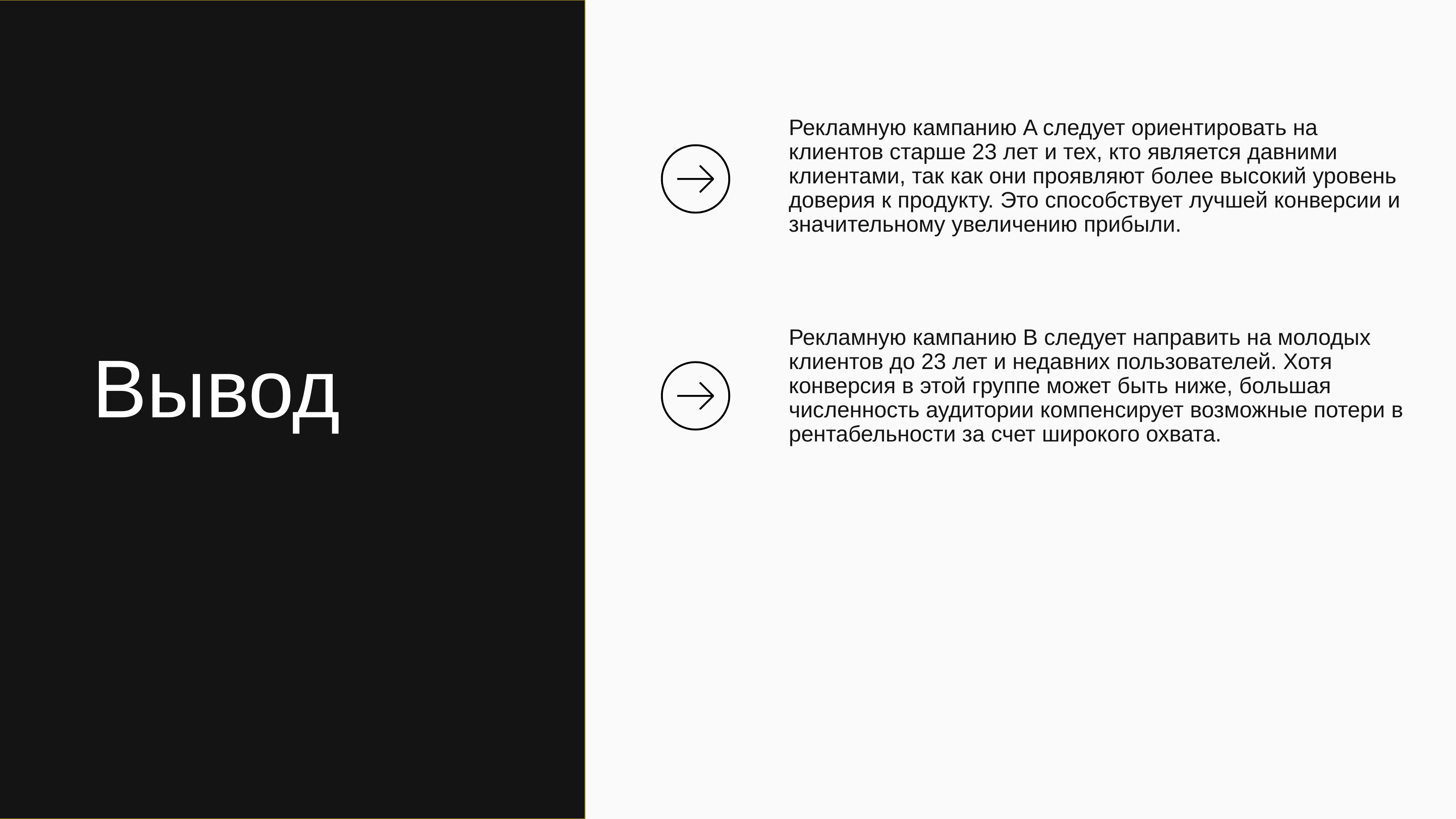

Рекламную кампанию A следует ориентировать на клиентов старше 23 лет и тех, кто является давними клиентами, так как они проявляют более высокий уровень доверия к продукту. Это способствует лучшей конверсии и значительному увеличению прибыли.
Рекламную кампанию B следует направить на молодых клиентов до 23 лет и недавних пользователей. Хотя конверсия в этой группе может быть ниже, большая численность аудитории компенсирует возможные потери в рентабельности за счет широкого охвата.
Вывод